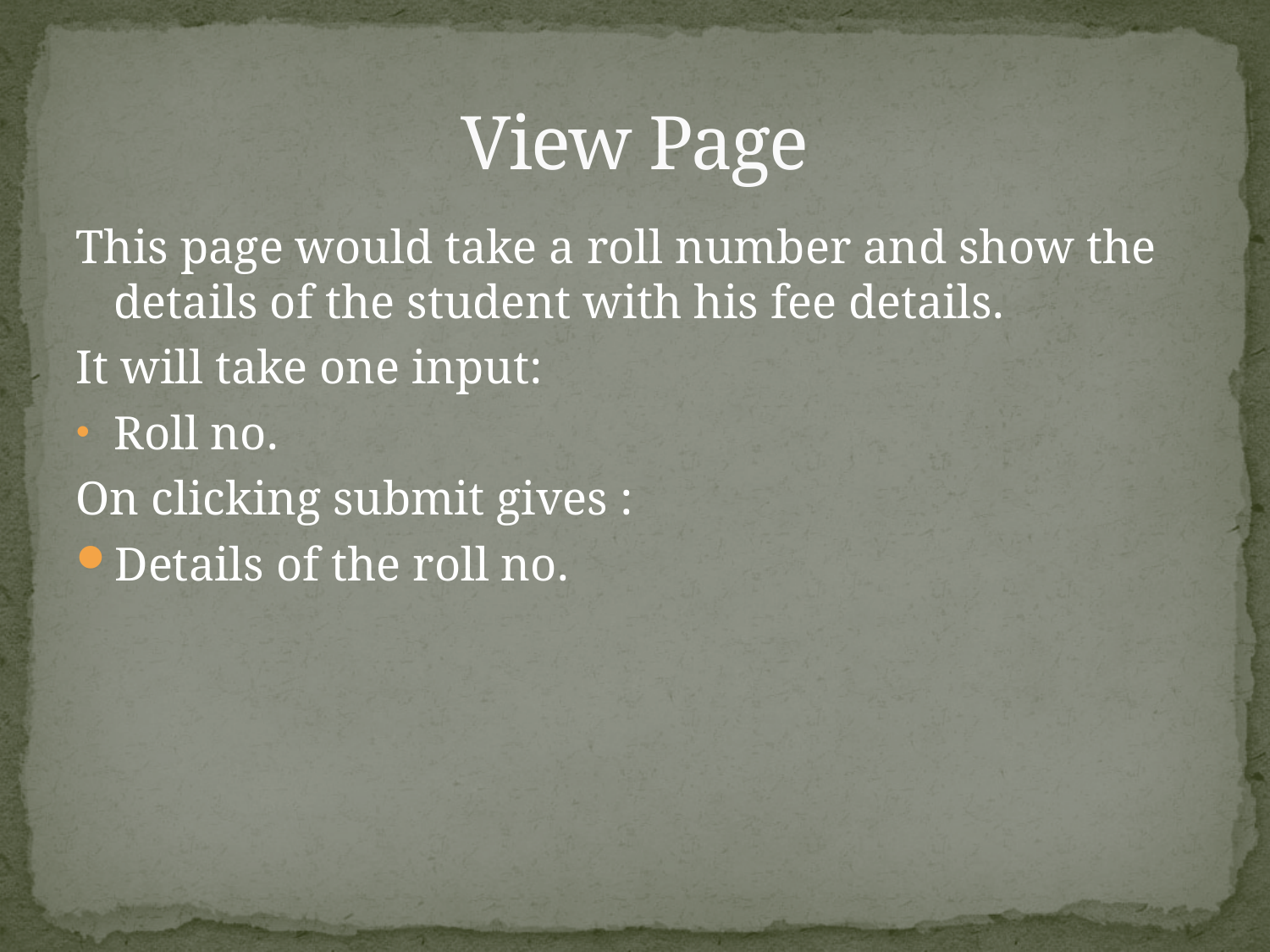

# View Page
This page would take a roll number and show the details of the student with his fee details.
It will take one input:
Roll no.
On clicking submit gives :
Details of the roll no.